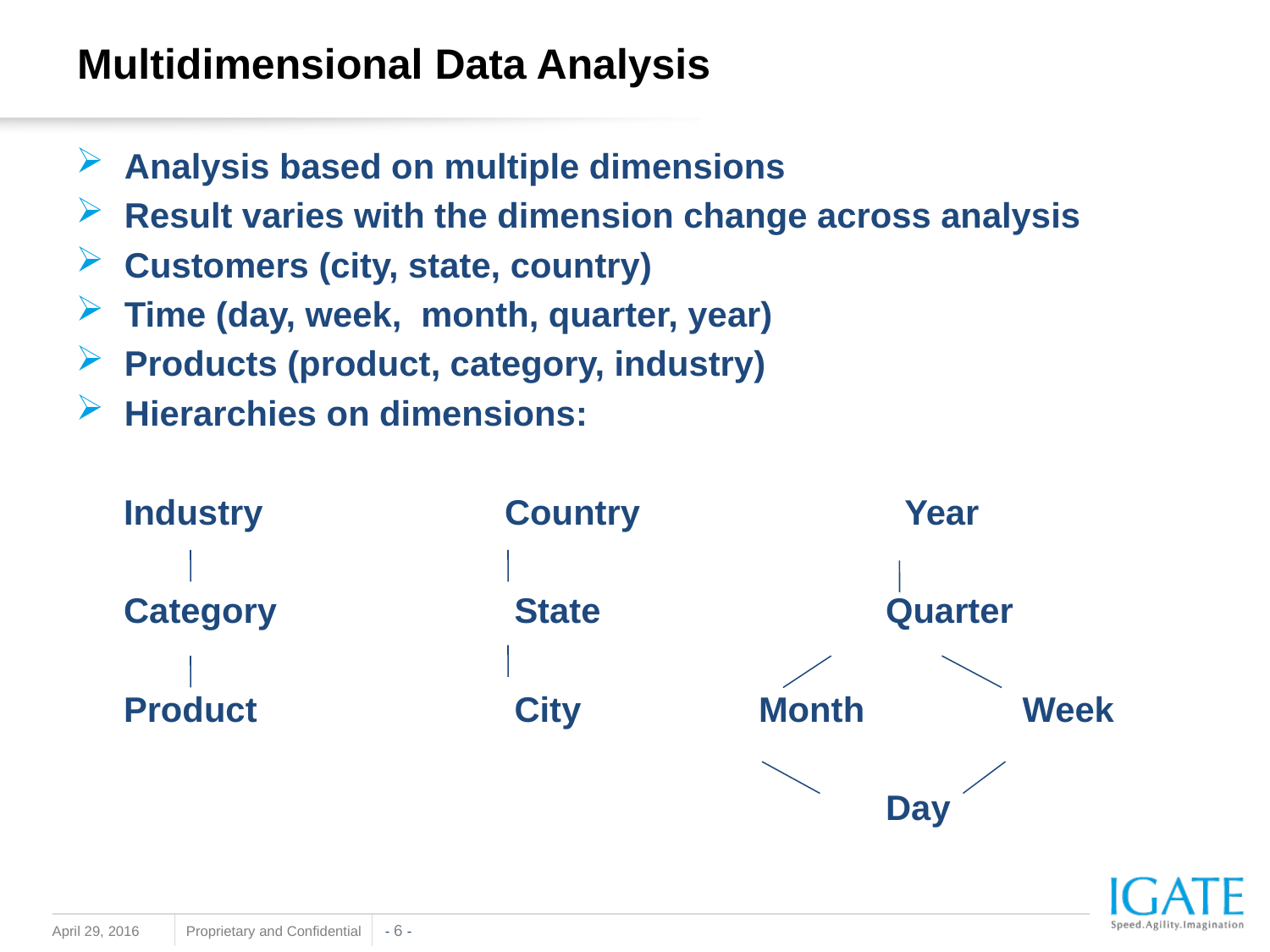

Multidimensional Data Analysis
Analysis based on multiple dimensions
Result varies with the dimension change across analysis
Customers (city, state, country)
Time (day, week,  month, quarter, year)
Products (product, category, industry)
Hierarchies on dimensions:

	Industry		Country		  Year

	Category		 State			Quarter

	Product		 City	      	Month     	 Week

							Day